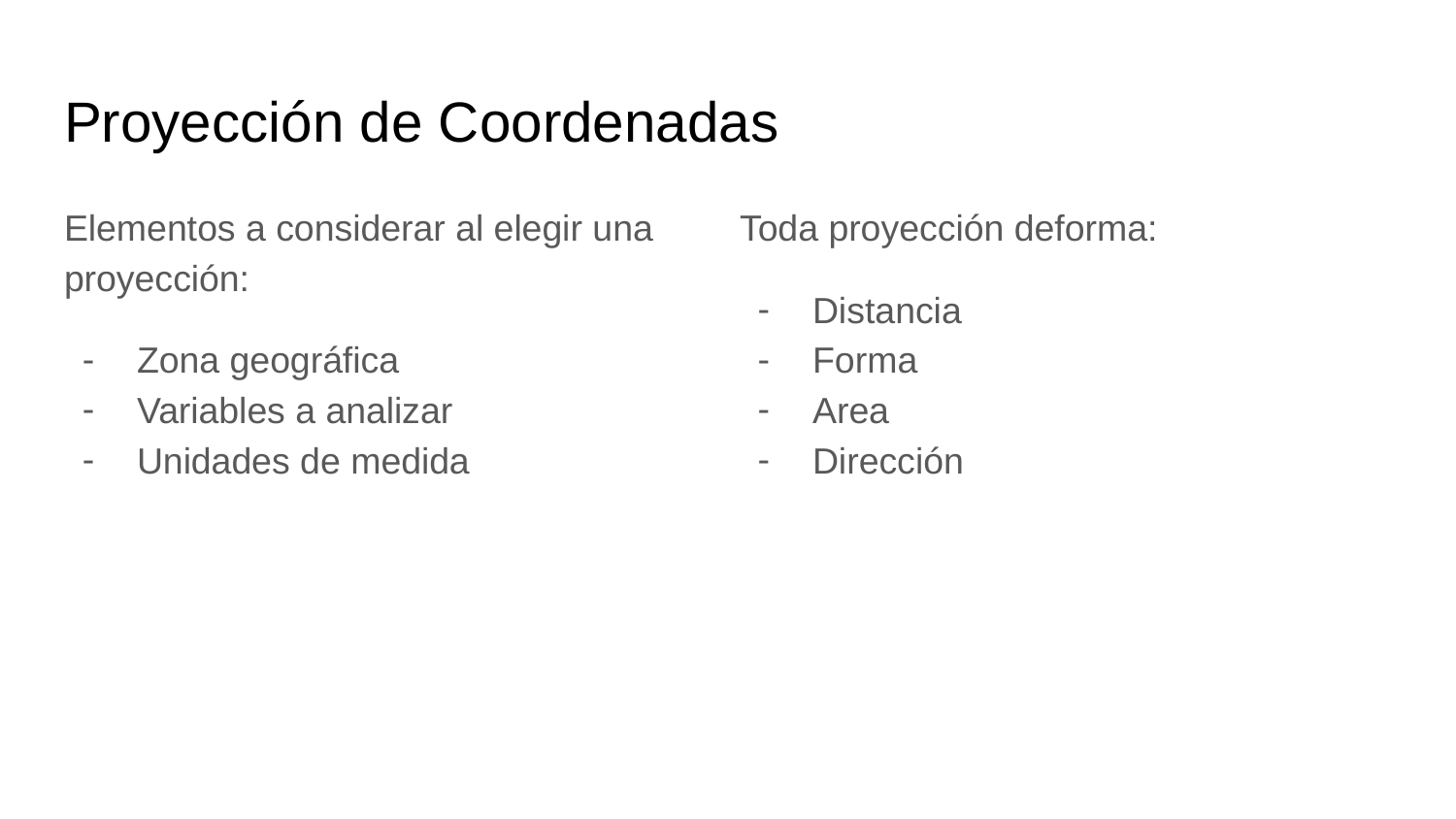

# Proyección de Coordenadas

Elementos a considerar al elegir una proyección:
Zona geográfica
Variables a analizar
Unidades de medida
Toda proyección deforma:
Distancia
Forma
Area
Dirección